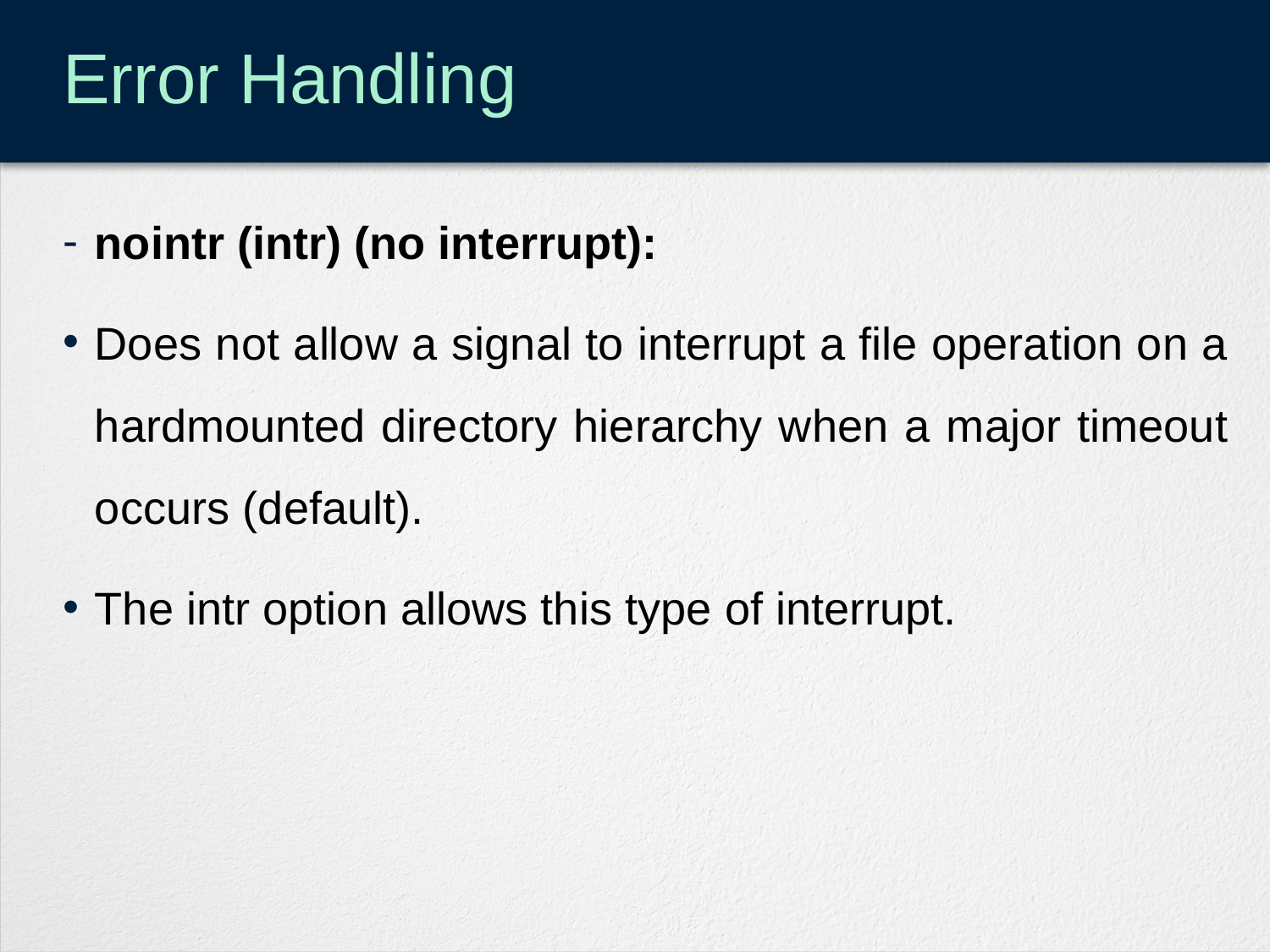

# Error Handling
nointr (intr) (no interrupt):
Does not allow a signal to interrupt a file operation on a hardmounted directory hierarchy when a major timeout occurs (default).
The intr option allows this type of interrupt.